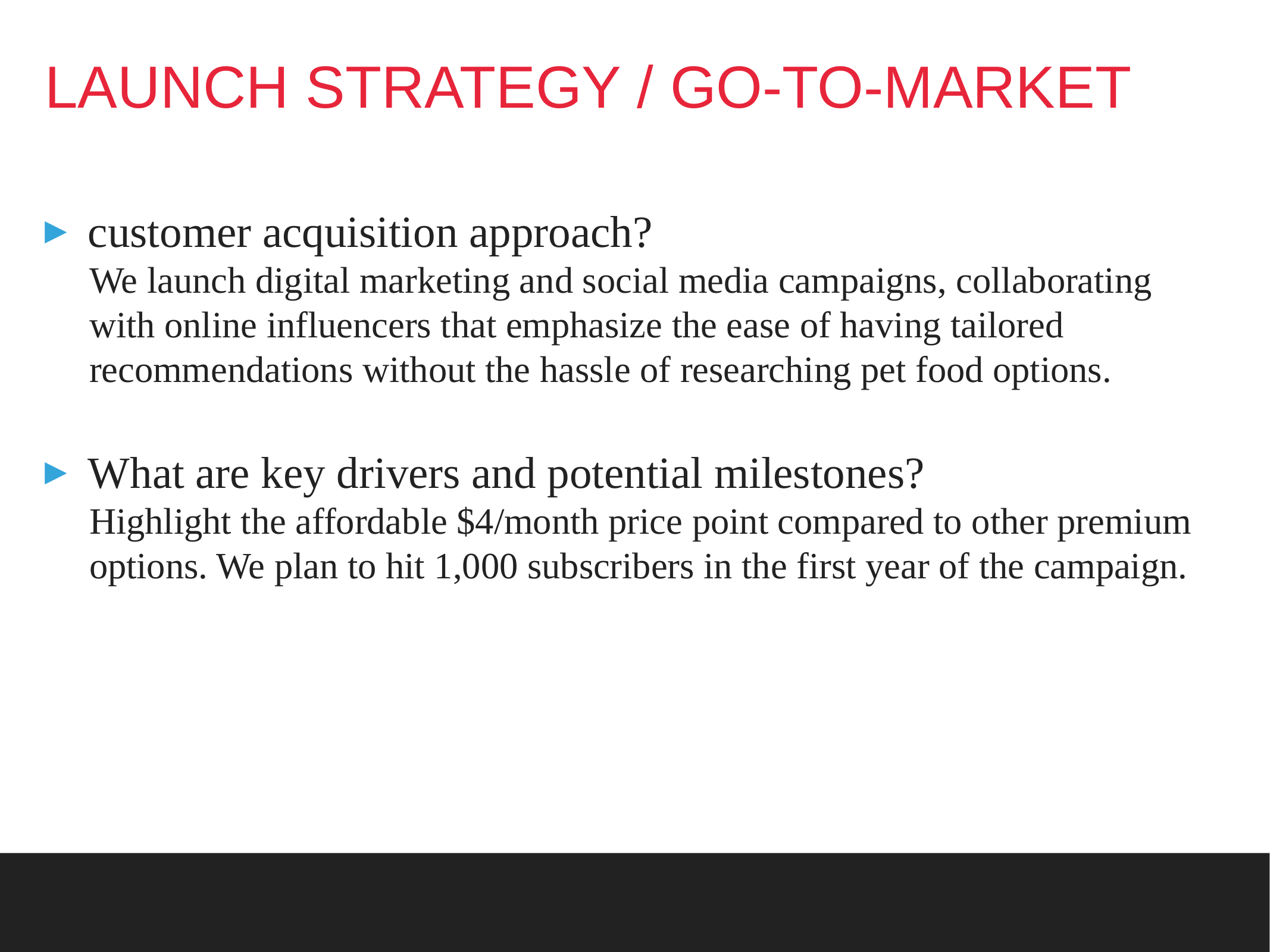

# LAUNCH STRATEGY / GO-TO-MARKET

customer acquisition approach?
We launch digital marketing and social media campaigns, collaborating with online influencers that emphasize the ease of having tailored recommendations without the hassle of researching pet food options.

What are key drivers and potential milestones?
Highlight the affordable $4/month price point compared to other premium options. We plan to hit 1,000 subscribers in the first year of the campaign.